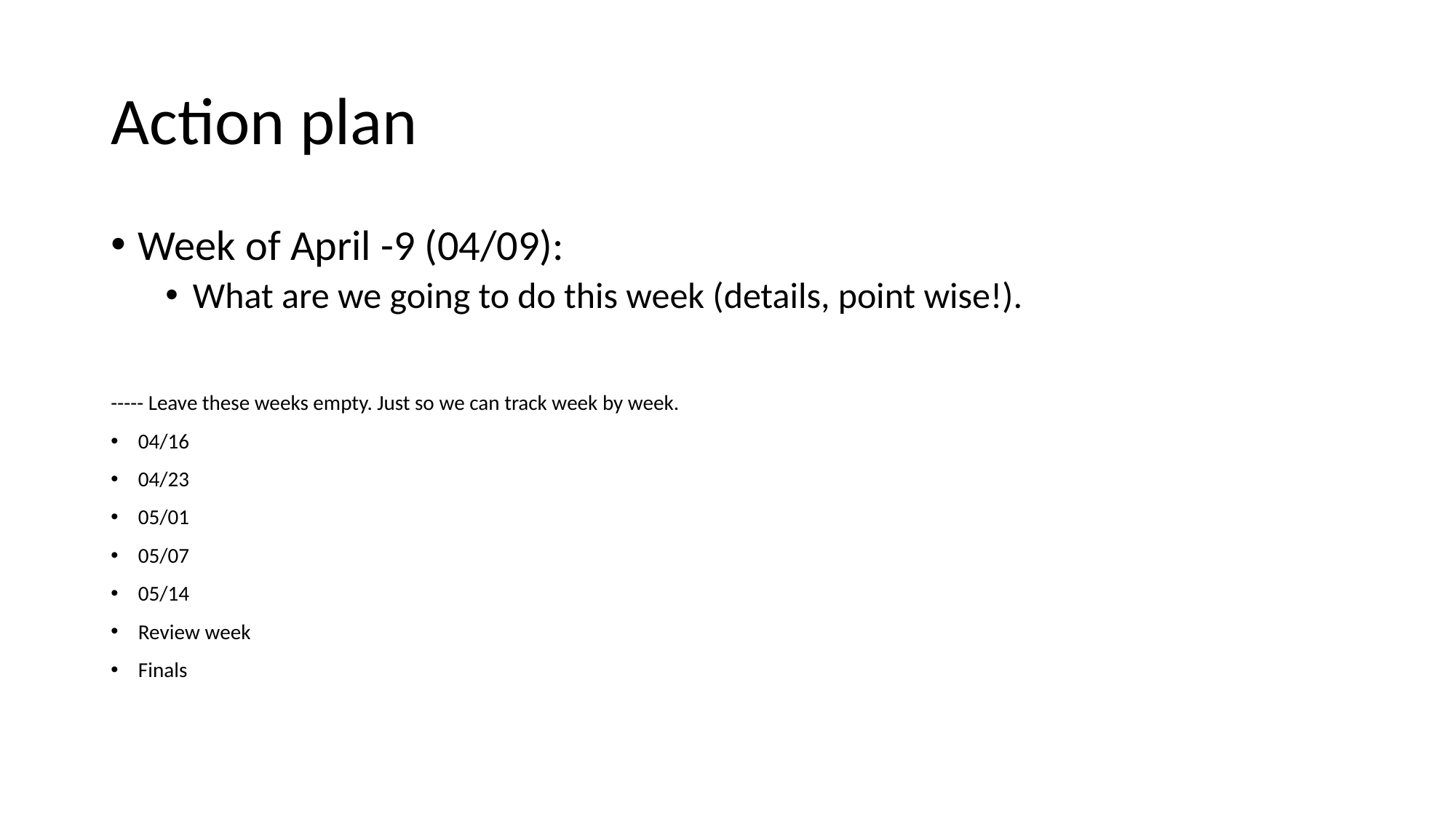

# Action plan
Week of April -9 (04/09):
What are we going to do this week (details, point wise!).

----- Leave these weeks empty. Just so we can track week by week.
04/16
04/23
05/01
05/07
05/14
Review week
Finals